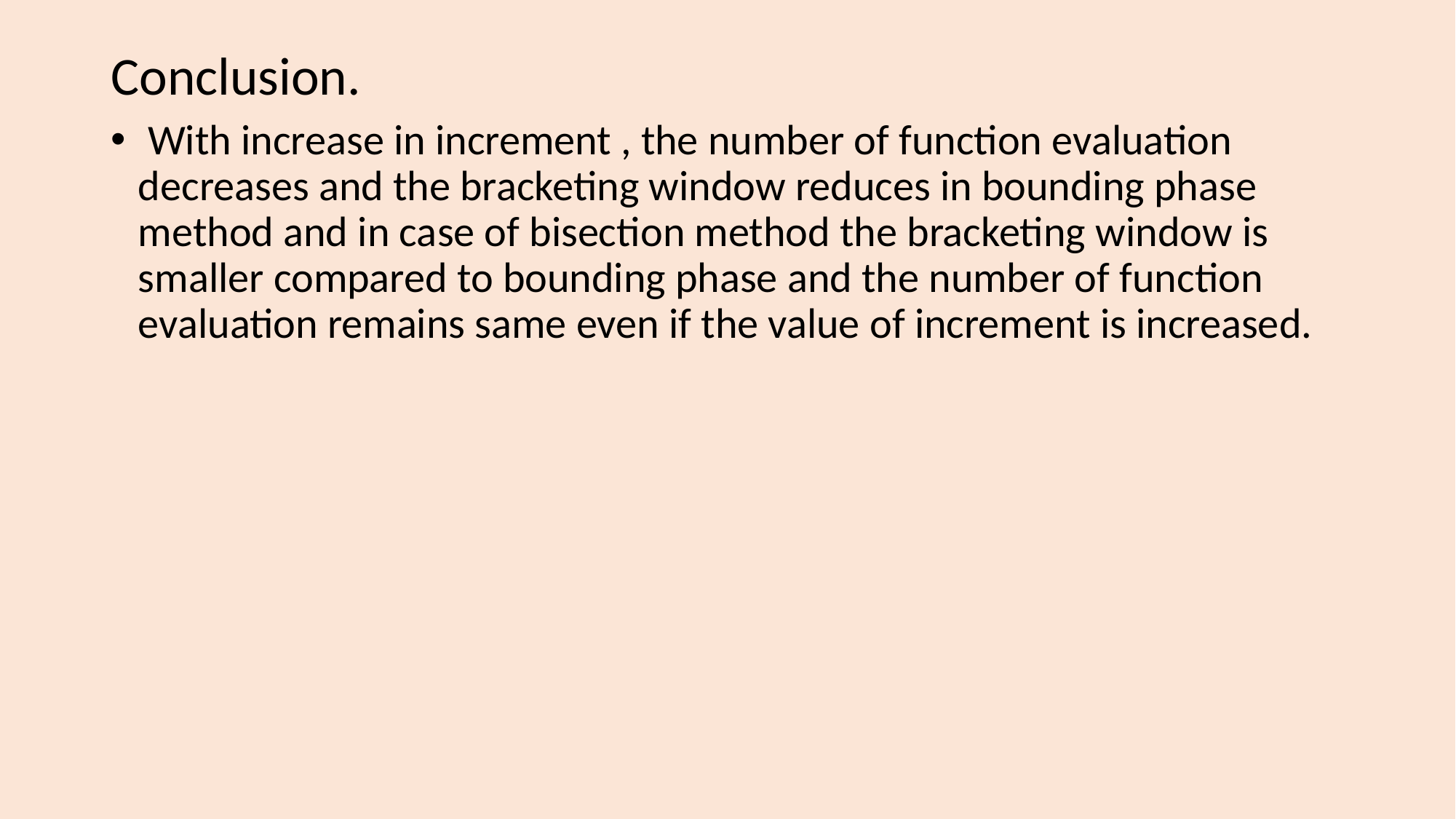

# Conclusion.
 With increase in increment , the number of function evaluation decreases and the bracketing window reduces in bounding phase method and in case of bisection method the bracketing window is smaller compared to bounding phase and the number of function evaluation remains same even if the value of increment is increased.